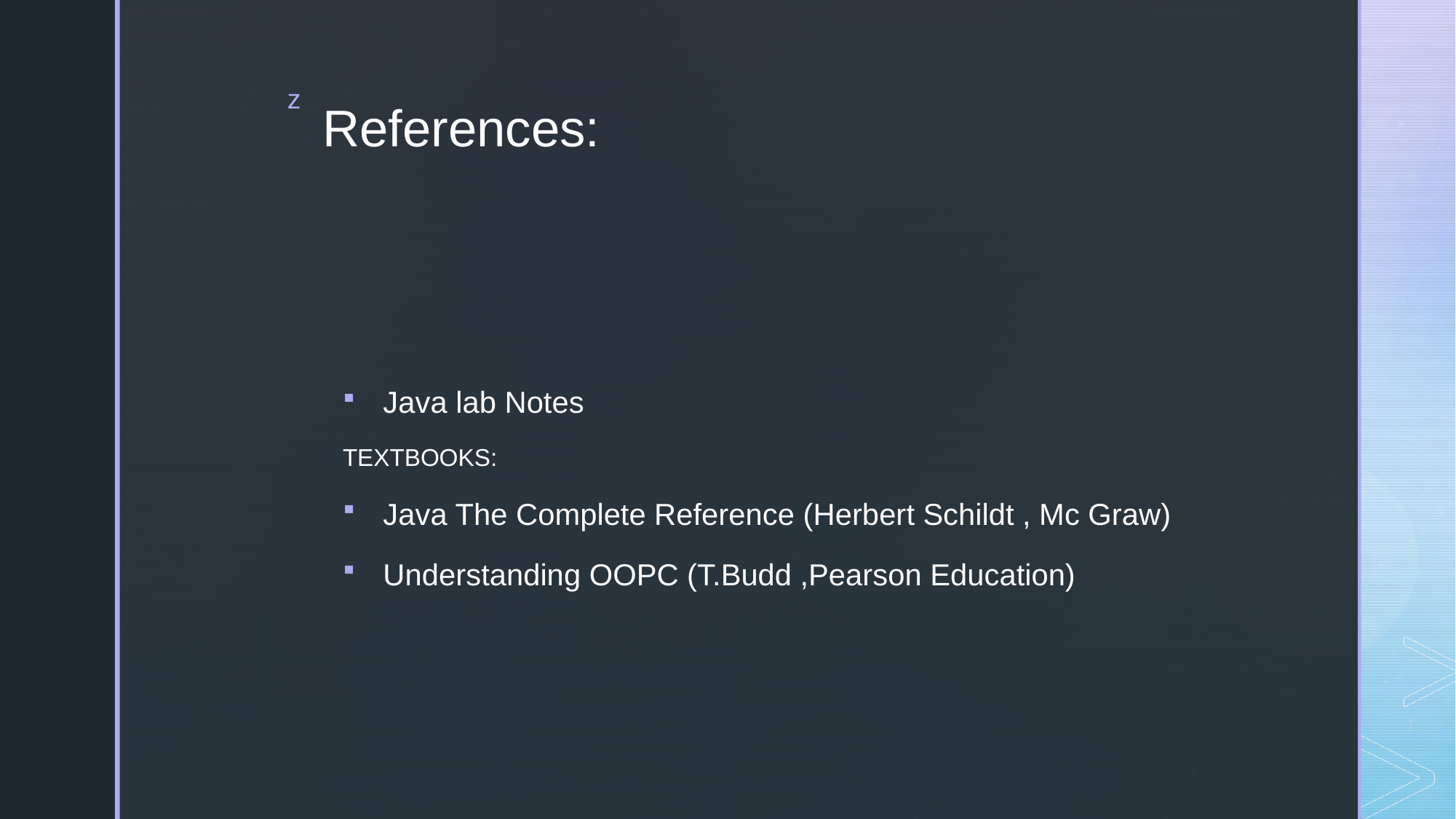

# References:
Java lab Notes
TEXTBOOKS:
Java The Complete Reference (Herbert Schildt , Mc Graw)
Understanding OOPC (T.Budd ,Pearson Education)